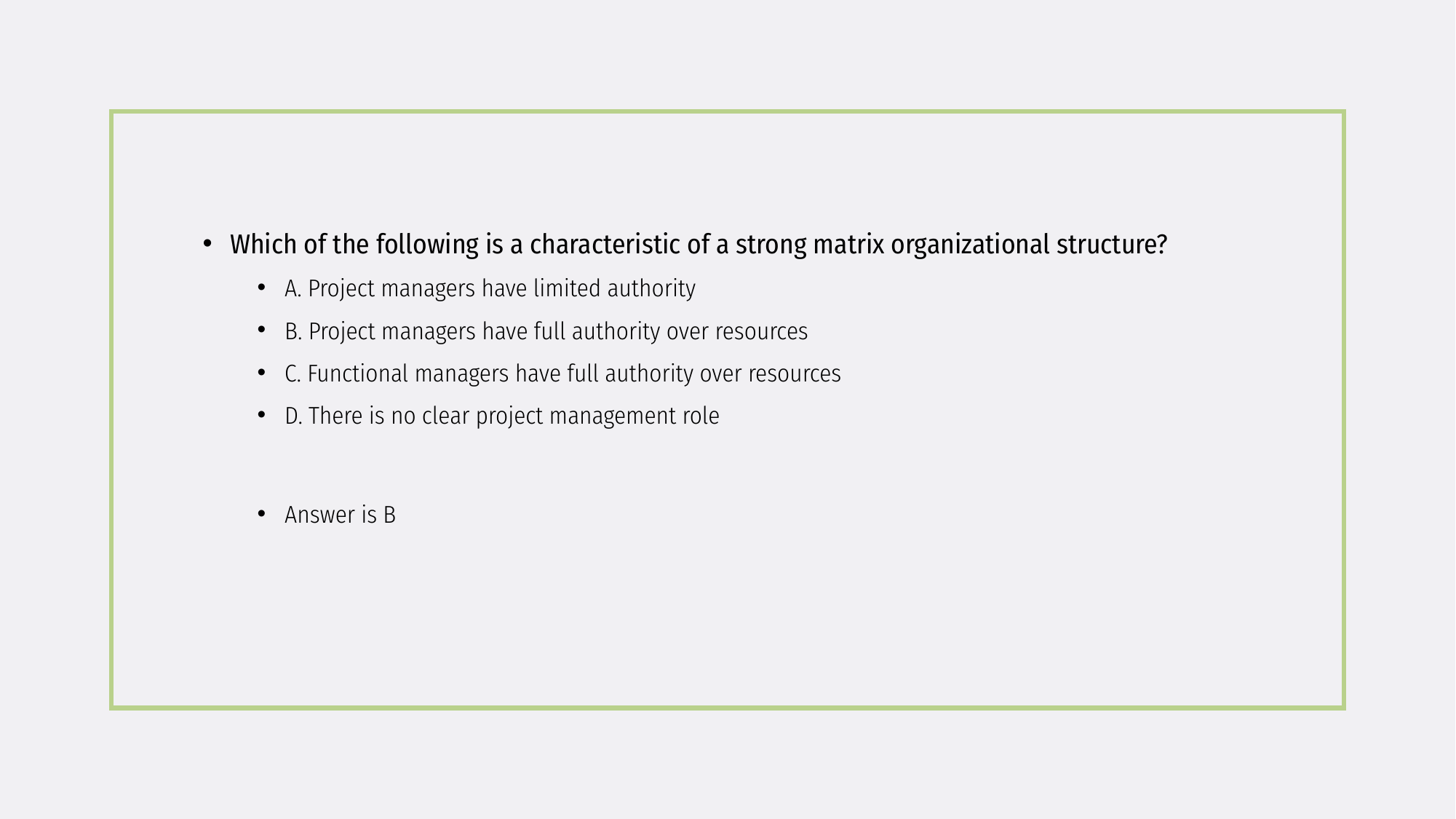

Which of the following is a characteristic of a strong matrix organizational structure?
A. Project managers have limited authority
B. Project managers have full authority over resources
C. Functional managers have full authority over resources
D. There is no clear project management role

Answer is B